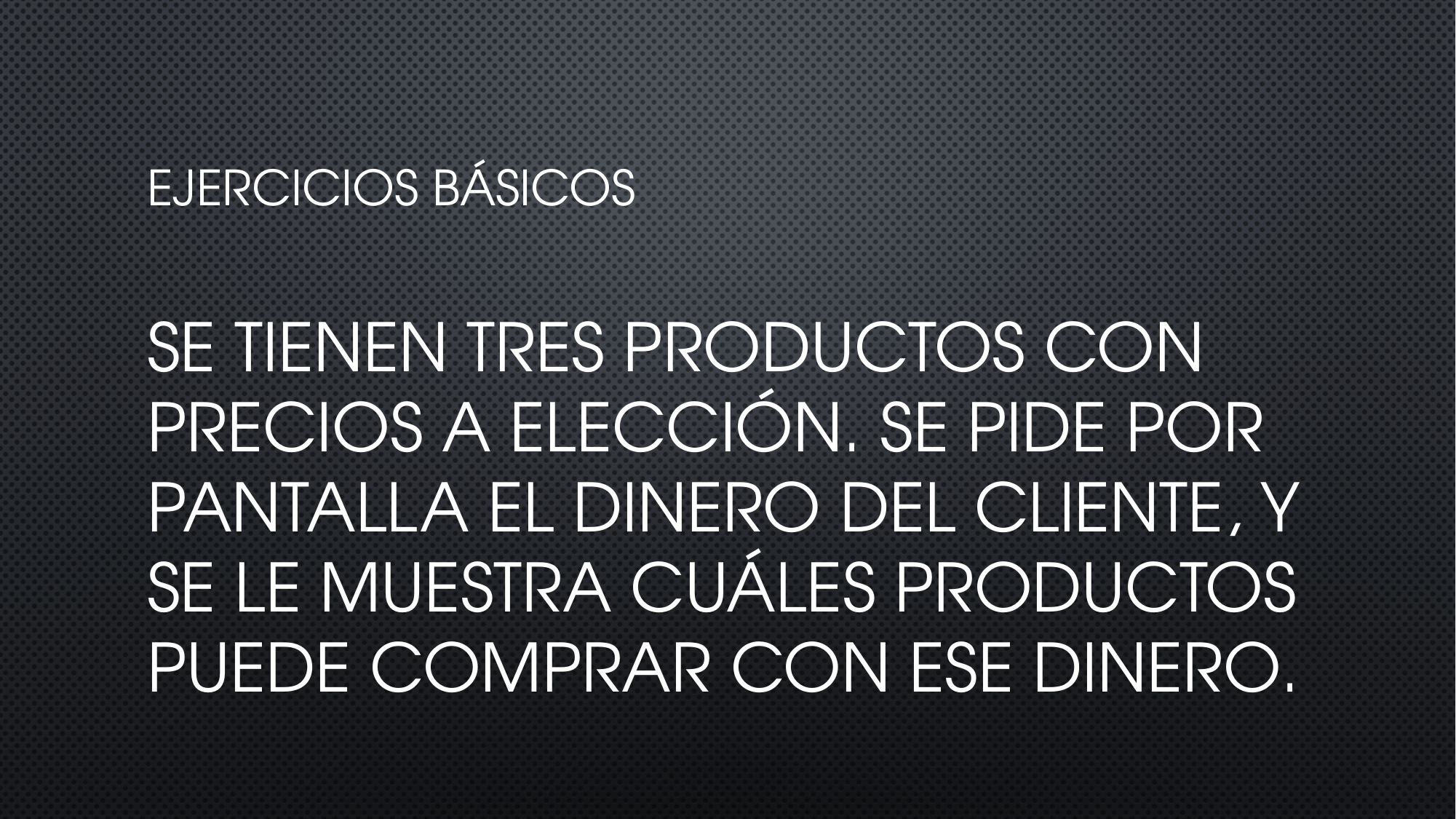

# EJERCICIOS BÁSICOS
Se tienen tres productos con precios a elección. Se pide por pantalla el dinero del cliente, y se le muestra cuáles productos puede comprar con ese dinero.